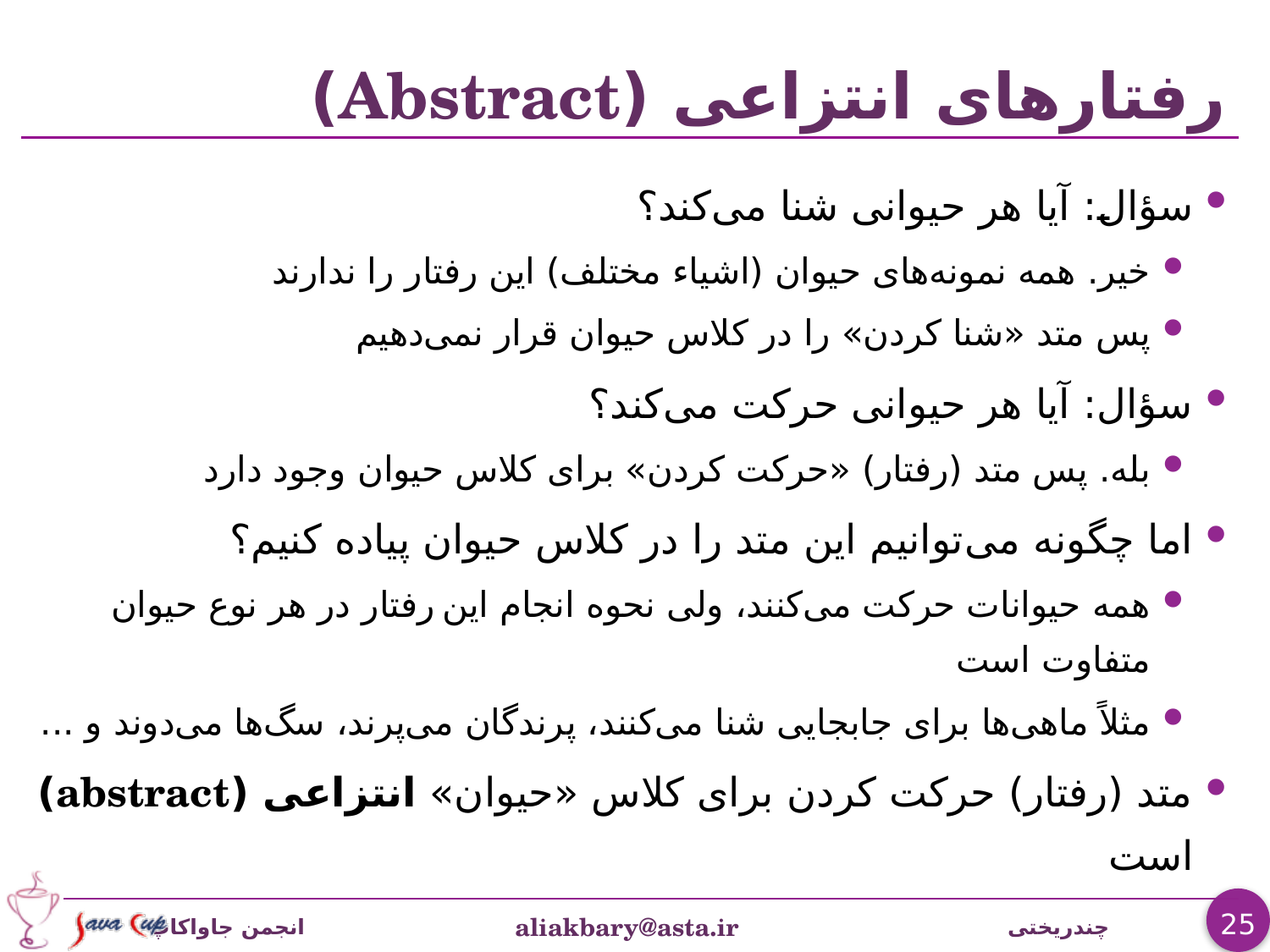

# رفتارهای انتزاعی (Abstract)
سؤال: آیا هر حیوانی شنا می‌کند؟
خیر. همه نمونه‌های حیوان (اشیاء مختلف) این رفتار را ندارند
پس متد «شنا کردن» را در کلاس حیوان قرار نمی‌دهیم
سؤال: آیا هر حیوانی حرکت می‌کند؟
بله. پس متد (رفتار) «حرکت کردن» برای کلاس حیوان وجود دارد
اما چگونه می‌توانیم این متد را در کلاس حیوان پیاده کنیم؟
همه حیوانات حرکت می‌کنند، ولی نحوه انجام این رفتار در هر نوع حیوان متفاوت است
مثلاً ماهی‌ها برای جابجایی شنا می‌کنند، پرندگان می‌پرند، سگ‌ها می‌دوند و ...
متد (رفتار) حرکت کردن برای کلاس «حیوان» انتزاعی (abstract) است